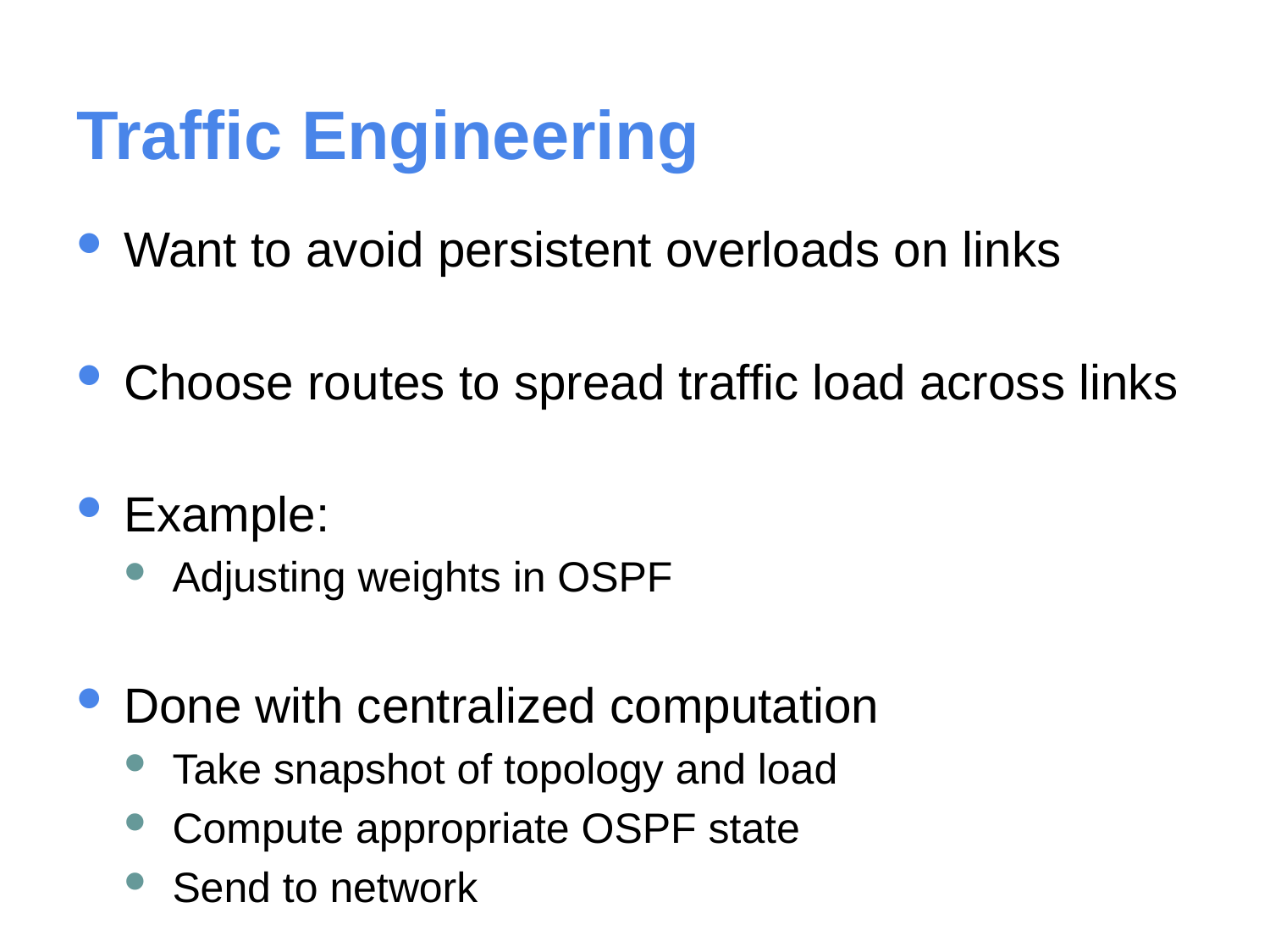

# Traffic Engineering
Want to avoid persistent overloads on links

Choose routes to spread traffic load across links

Example:
Adjusting weights in OSPF

Done with centralized computation
Take snapshot of topology and load
Compute appropriate OSPF state
Send to network